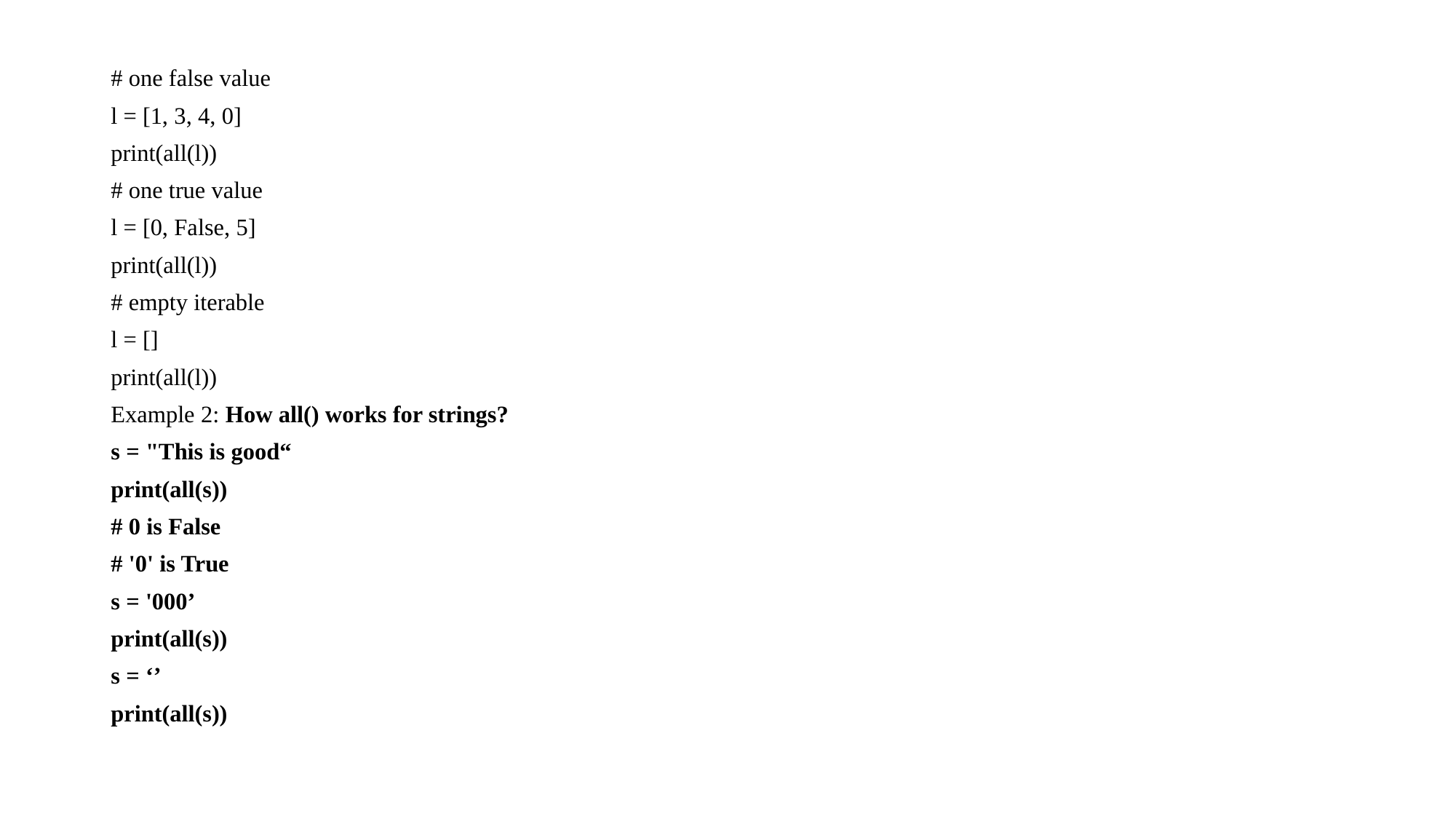

# one false value
l = [1, 3, 4, 0]
print(all(l))
# one true value
l = [0, False, 5]
print(all(l))
# empty iterable
l = []
print(all(l))
Example 2: How all() works for strings?
s = "This is good“
print(all(s))
# 0 is False
# '0' is True
s = '000’
print(all(s))
s = ‘’
print(all(s))